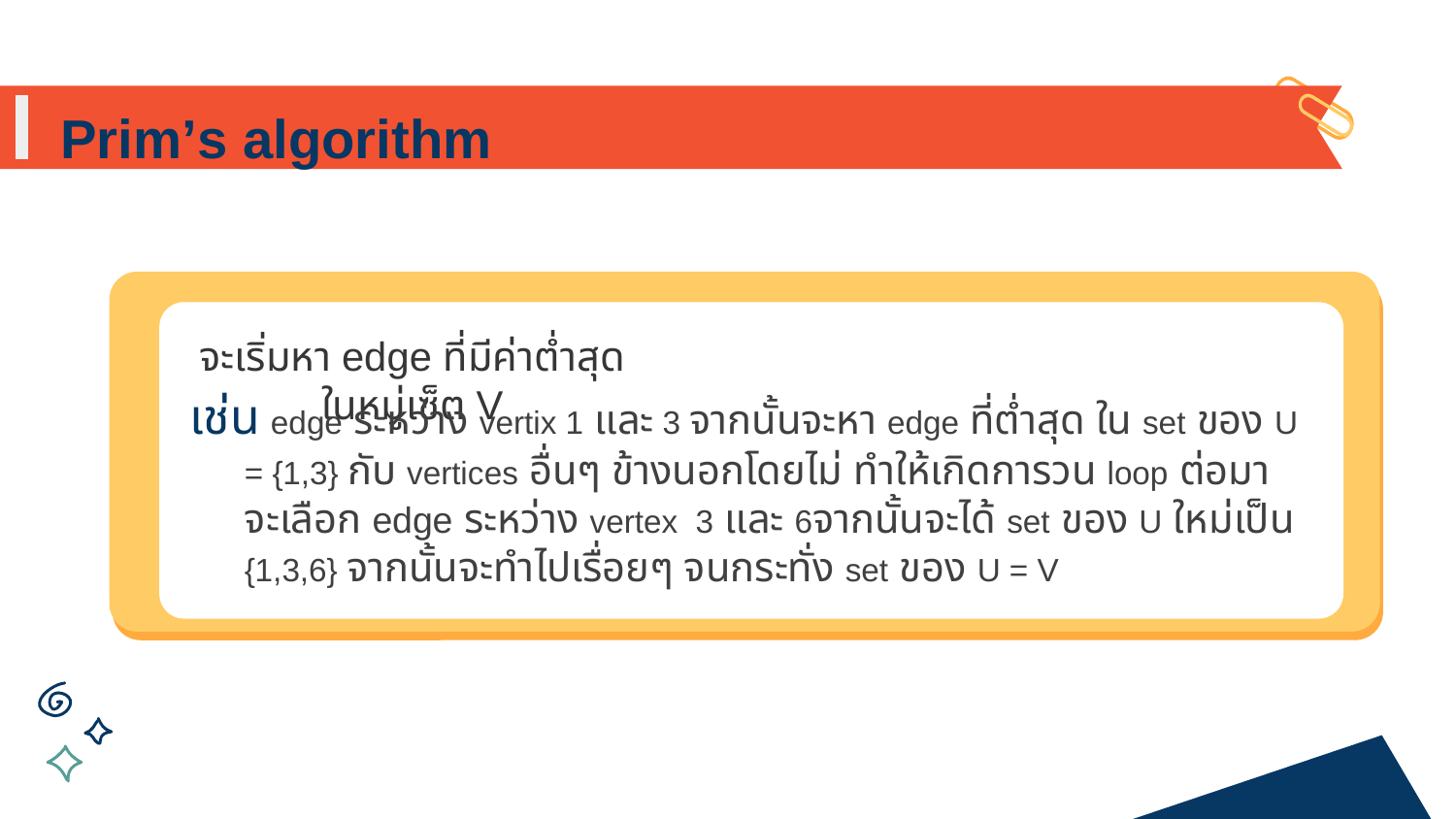

Prim’s algorithm

จะเริ่มหา edge ที่มีค่าต่ำสุดในหมู่เซ็ต V
เช่น edge ระหว่าง vertix 1 และ 3 จากนั้นจะหา edge ที่ต่ำสุด ใน set ของ U = {1,3} กับ vertices อื่นๆ ข้างนอกโดยไม่ ทําให้เกิดการวน loop ต่อมาจะเลือก edge ระหว่าง vertex  3 และ 6จากนั้นจะได้ set ของ U ใหม่เป็น {1,3,6} จากนั้นจะทําไปเรื่อยๆ จนกระทั่ง set ของ U = V